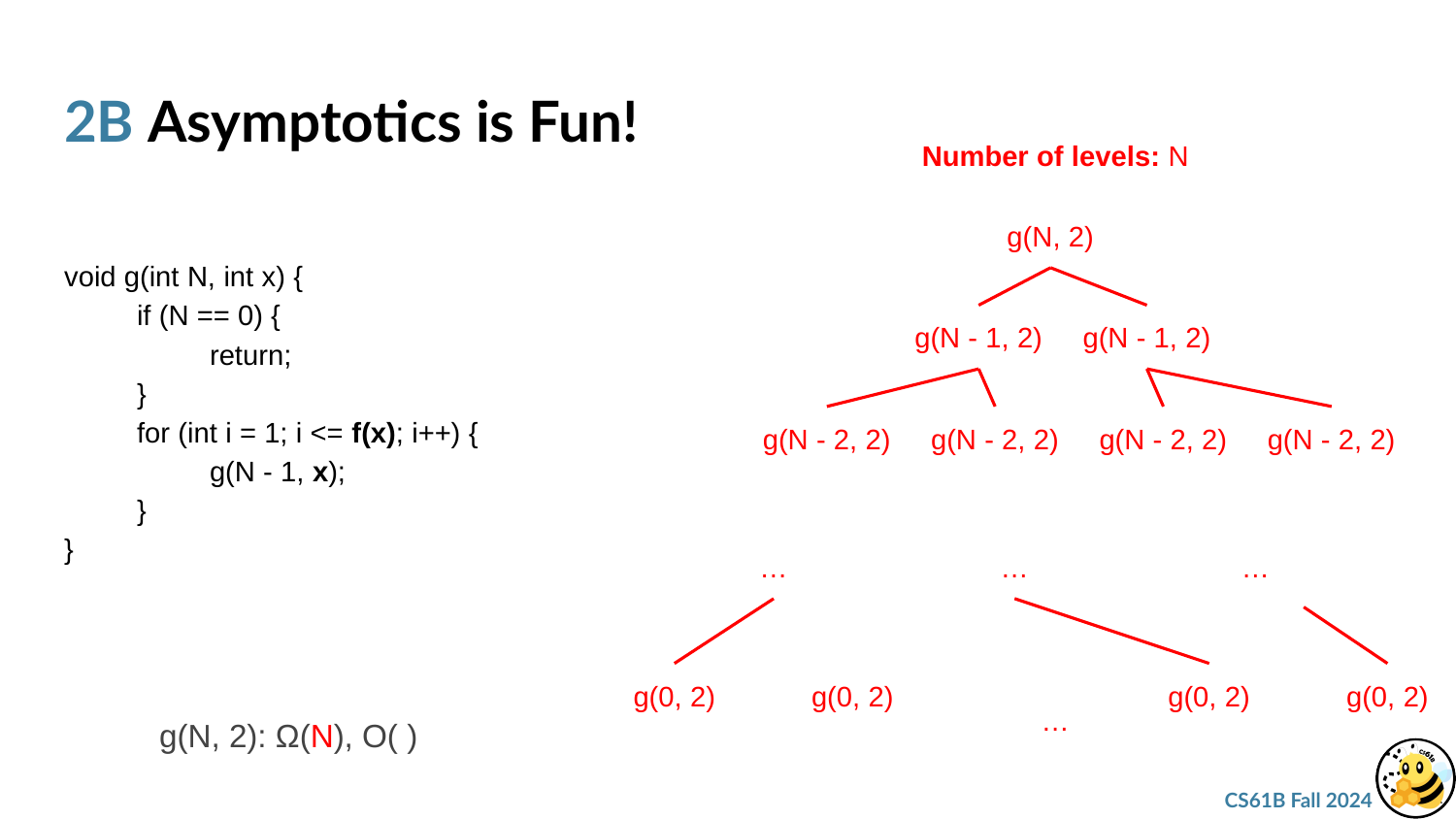

# 2B Asymptotics is Fun!

Number of levels: N
g(N, 2)
void g(int N, int x) {
if (N == 0) {
return;
}
for (int i = 1; i <= f(x); i++) {
g(N - 1, x);
}
}

g(N - 1, 2)
g(N - 1, 2)
g(N - 2, 2)
g(N - 2, 2)
g(N - 2, 2)
g(N - 2, 2)
…
…
…
g(0, 2)
g(0, 2)
g(0, 2)
g(0, 2)
…
g(N, 2): Ω(N), O( )